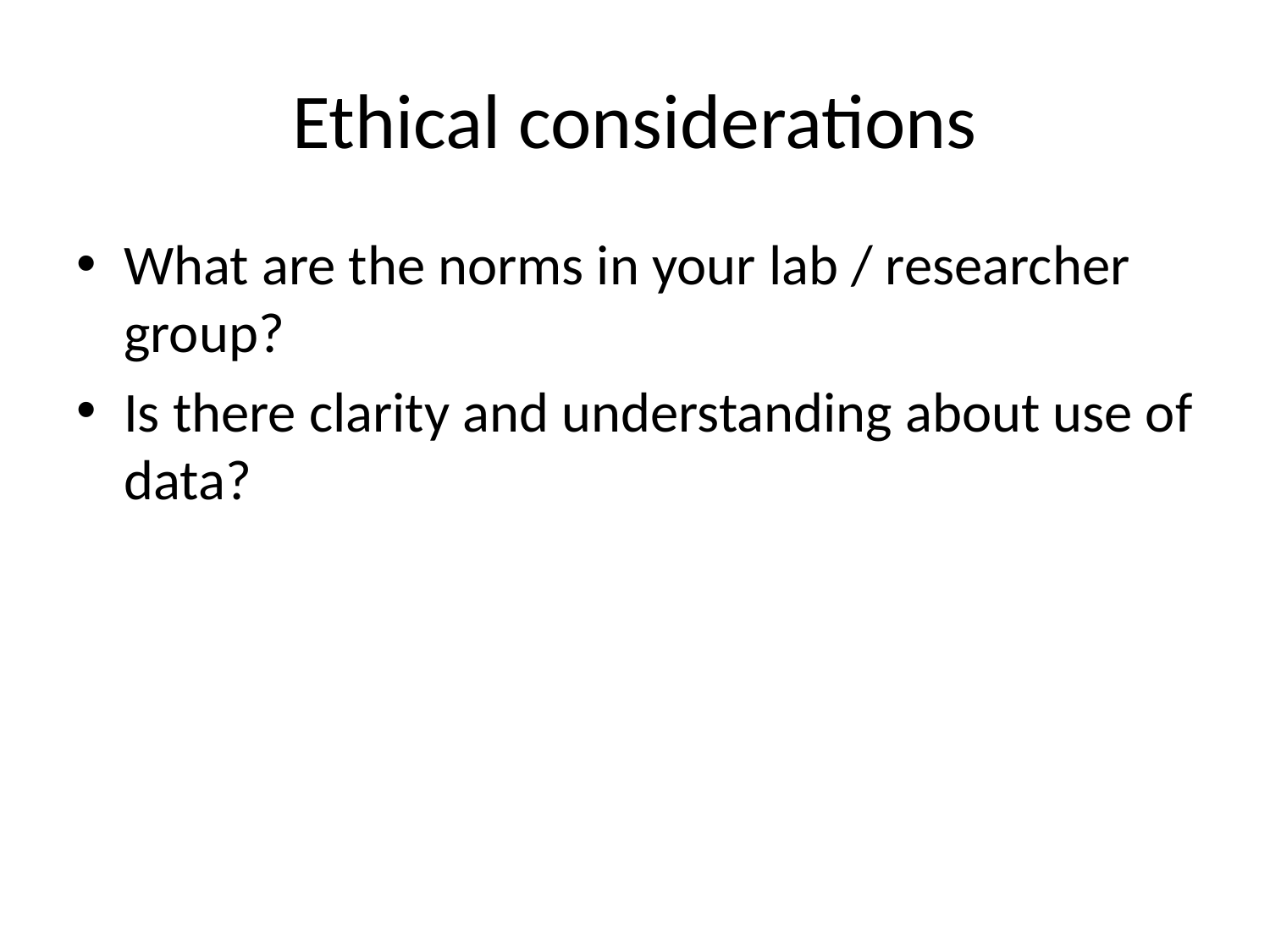

# Ethical considerations
What are the norms in your lab / researcher group?
Is there clarity and understanding about use of data?